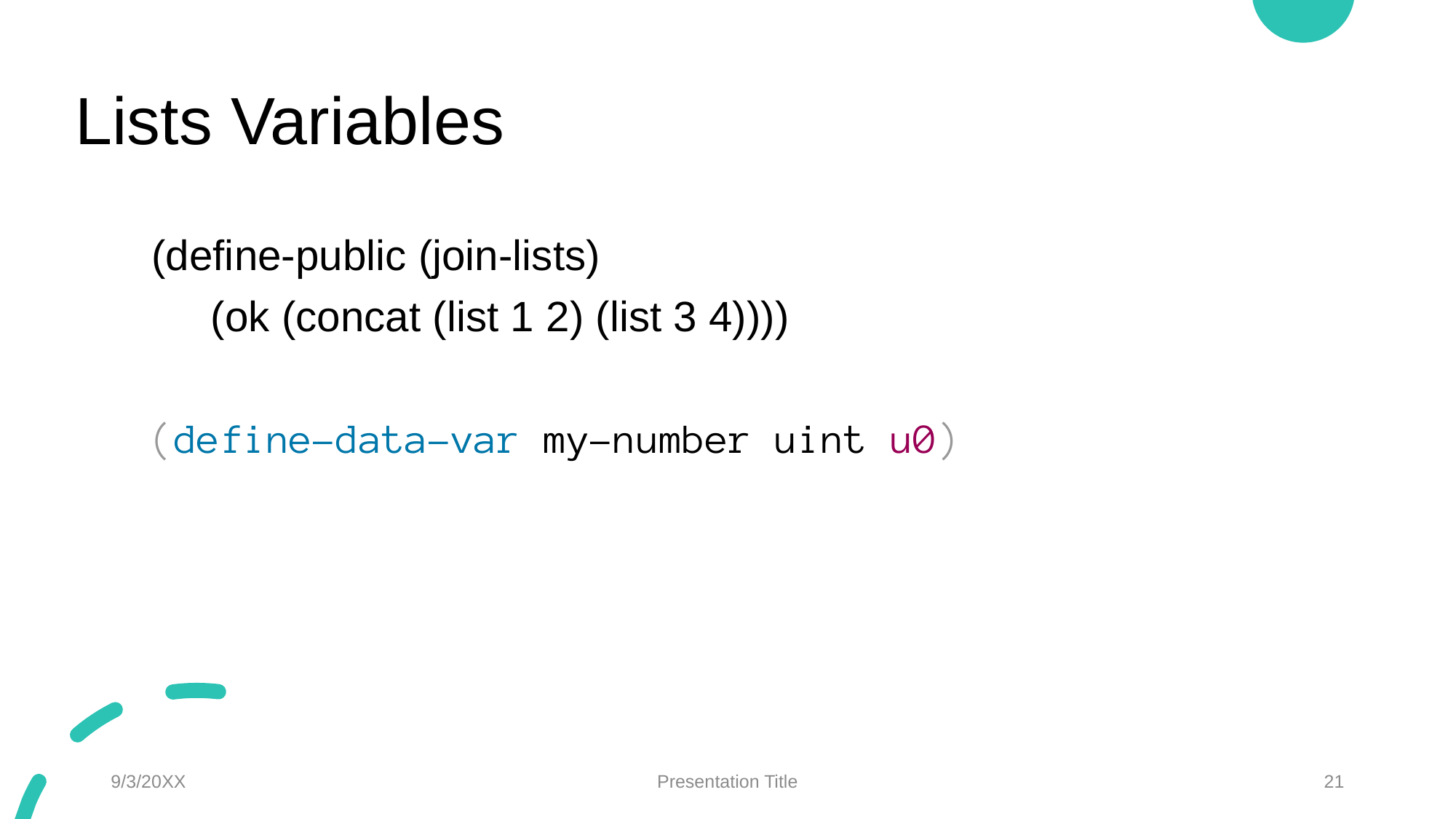

# Lists Variables
(define-public (join-lists)
     (ok (concat (list 1 2) (list 3 4))))

(define-data-var my-number uint u0)
9/3/20XX
Presentation Title
21